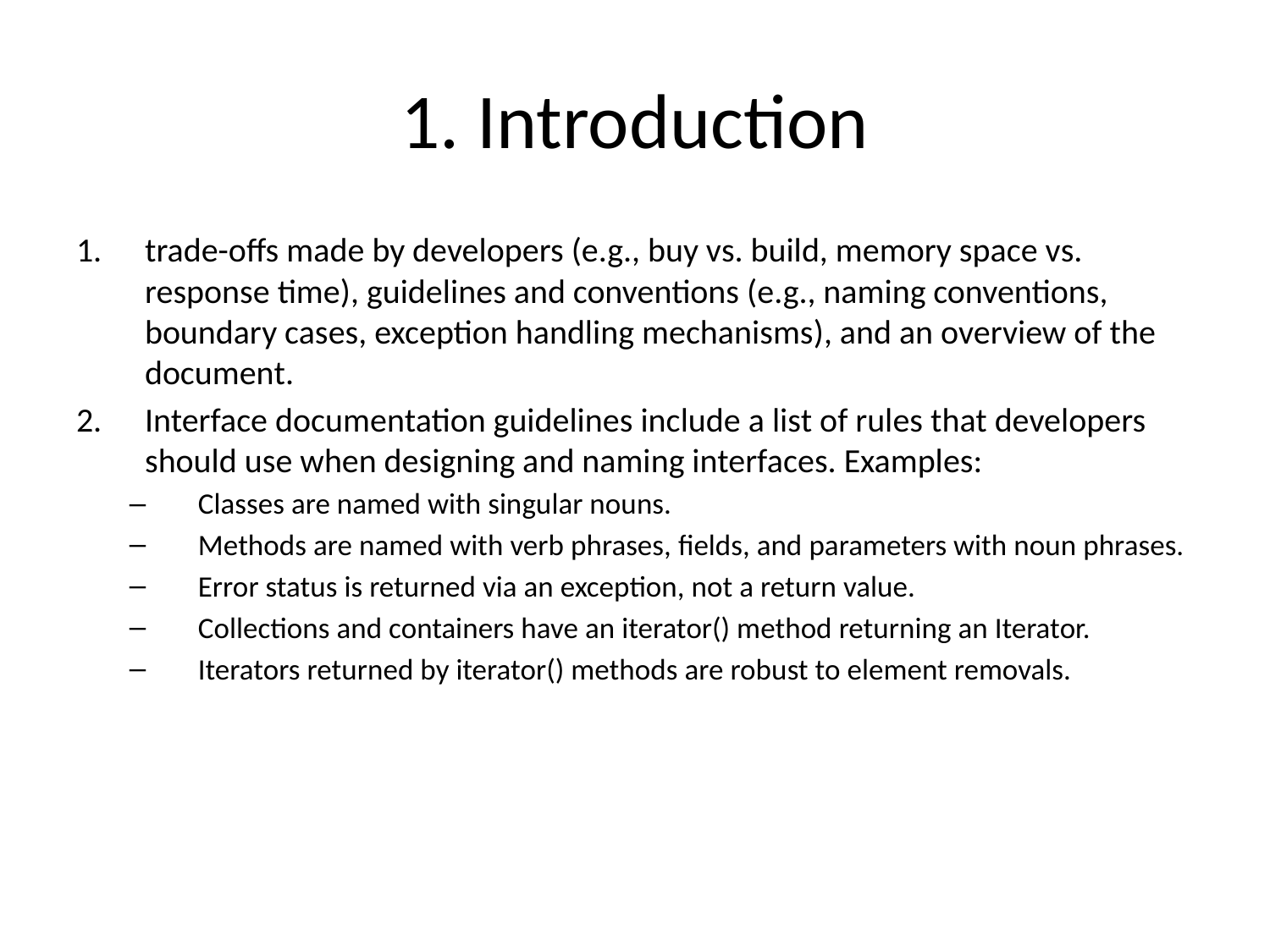

# 1. Introduction
trade-offs made by developers (e.g., buy vs. build, memory space vs. response time), guidelines and conventions (e.g., naming conventions, boundary cases, exception handling mechanisms), and an overview of the document.
Interface documentation guidelines include a list of rules that developers should use when designing and naming interfaces. Examples:
Classes are named with singular nouns.
Methods are named with verb phrases, fields, and parameters with noun phrases.
Error status is returned via an exception, not a return value.
Collections and containers have an iterator() method returning an Iterator.
Iterators returned by iterator() methods are robust to element removals.